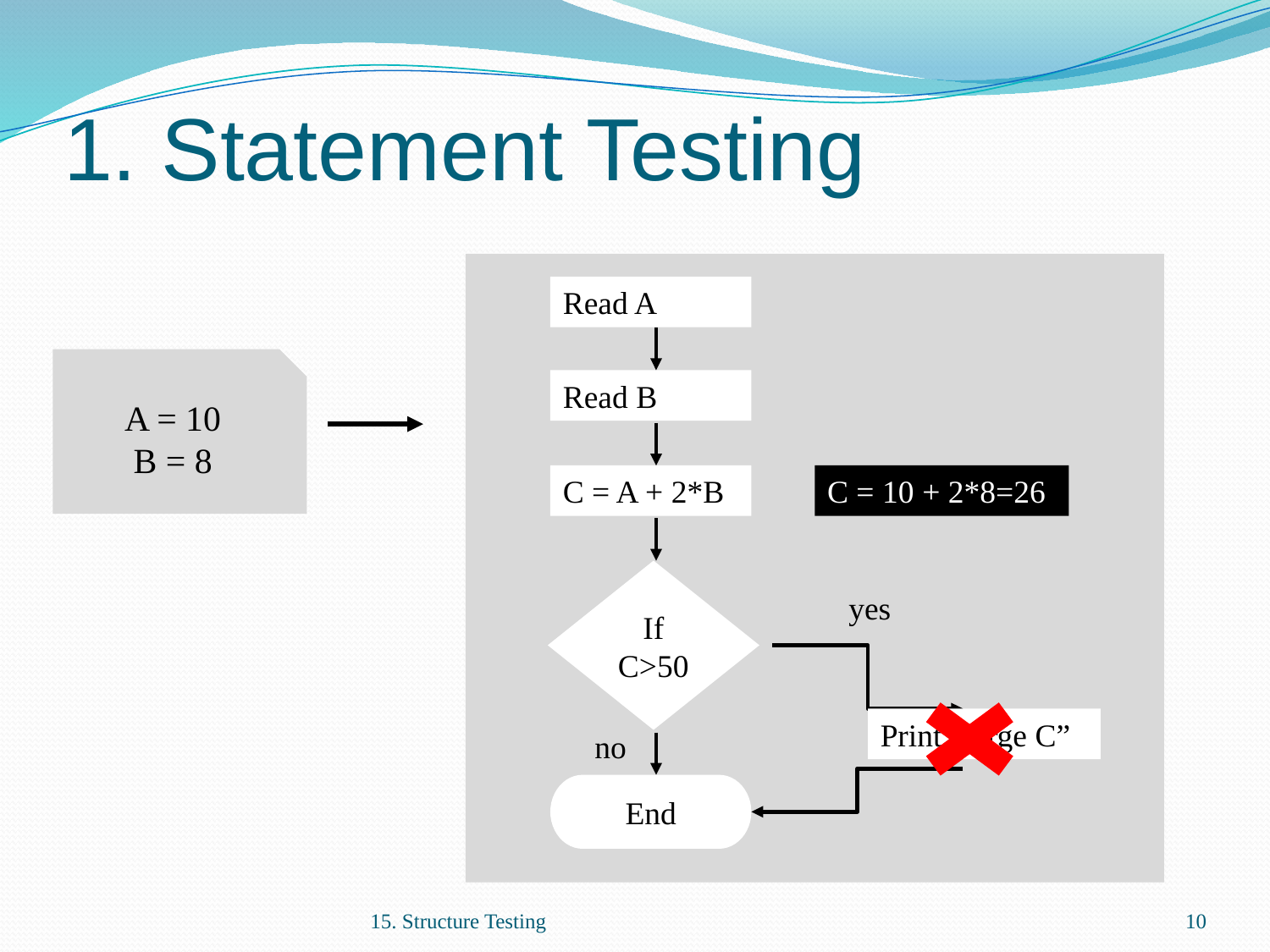

# 1. Statement Testing

Read A
Read B
C = A + 2*B
If C>50
Print “large C”
End
A = 10
B = 8
C = 10 + 2*8=26
yes

no
15. Structure Testing
10